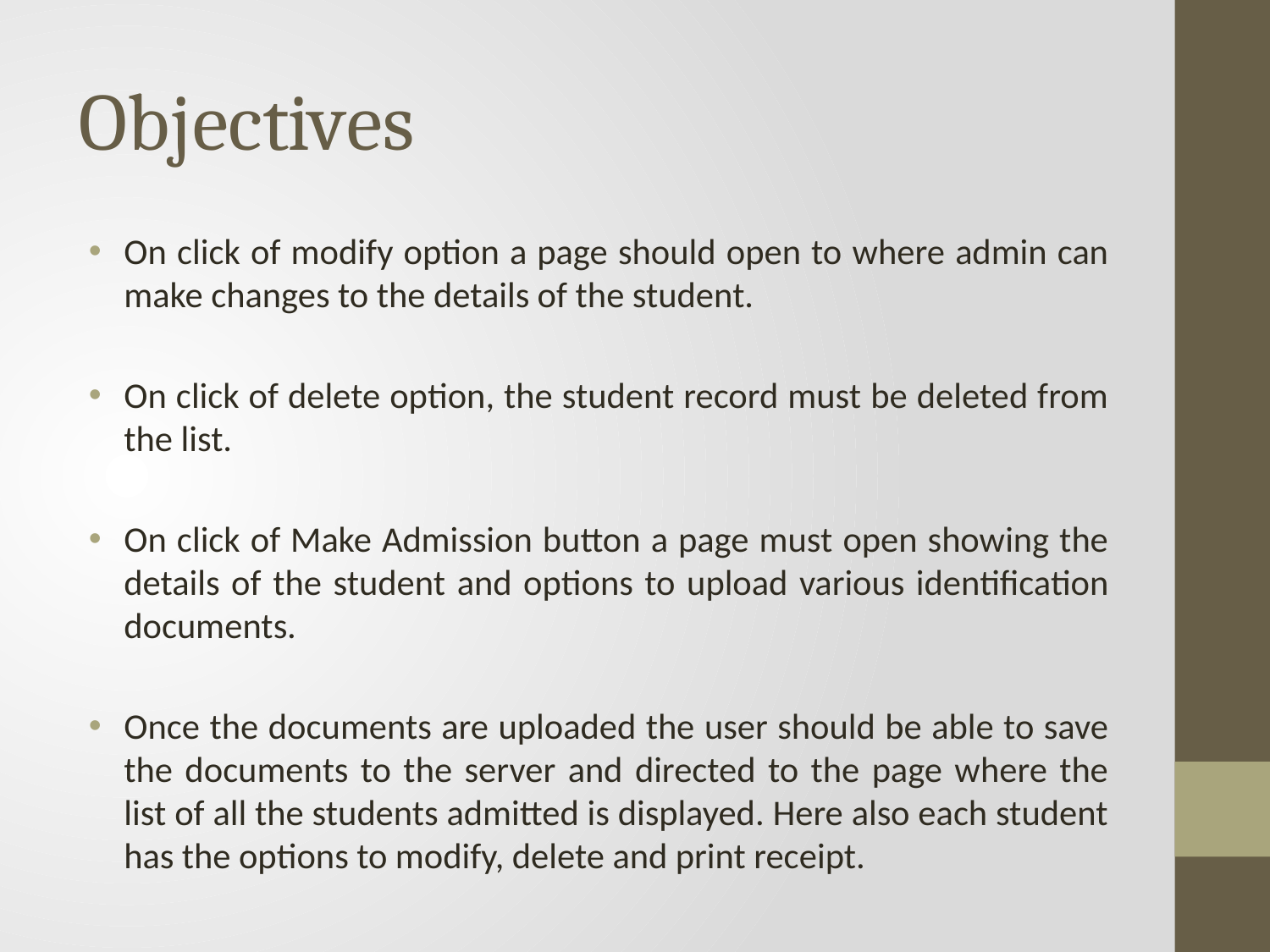

# Objectives
On click of modify option a page should open to where admin can make changes to the details of the student.

On click of delete option, the student record must be deleted from the list.

On click of Make Admission button a page must open showing the details of the student and options to upload various identification documents.

Once the documents are uploaded the user should be able to save the documents to the server and directed to the page where the list of all the students admitted is displayed. Here also each student has the options to modify, delete and print receipt.